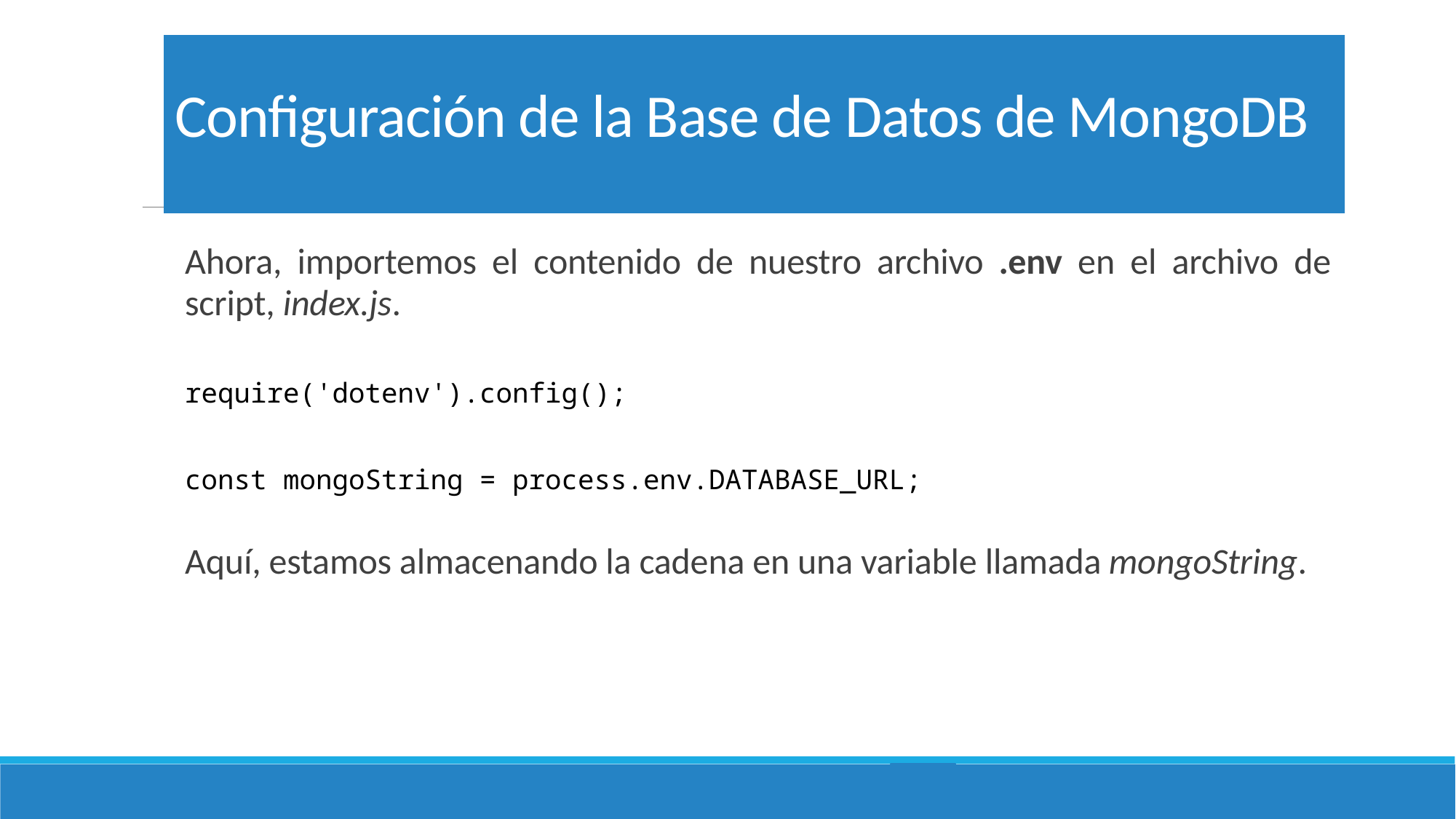

# Configuración de la Base de Datos de MongoDB
Ahora, importemos el contenido de nuestro archivo .env en el archivo de script, index.js.

require('dotenv').config();

const mongoString = process.env.DATABASE_URL;

Aquí, estamos almacenando la cadena en una variable llamada mongoString.